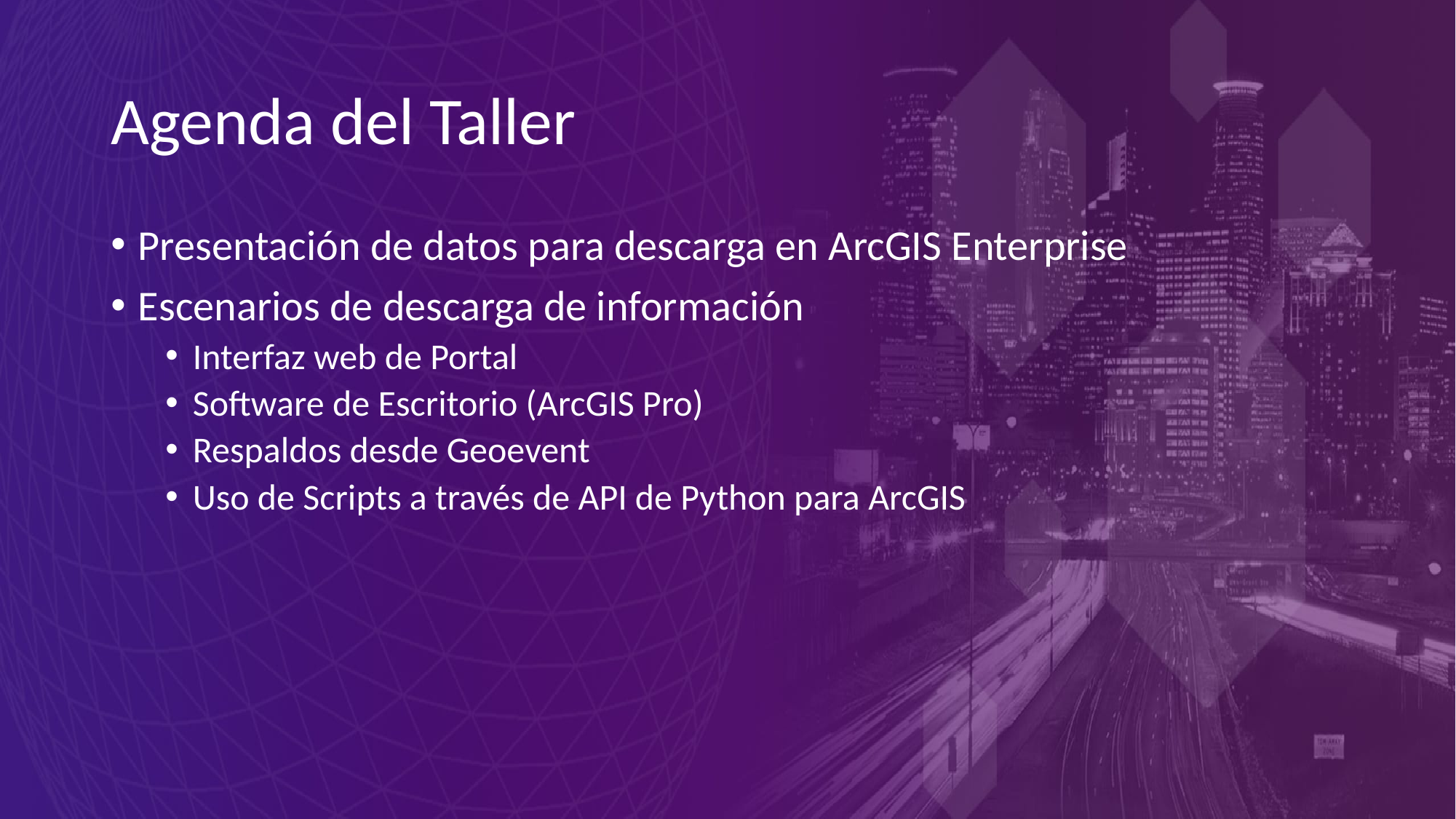

# Agenda del Taller
Presentación de datos para descarga en ArcGIS Enterprise
Escenarios de descarga de información
Interfaz web de Portal
Software de Escritorio (ArcGIS Pro)
Respaldos desde Geoevent
Uso de Scripts a través de API de Python para ArcGIS